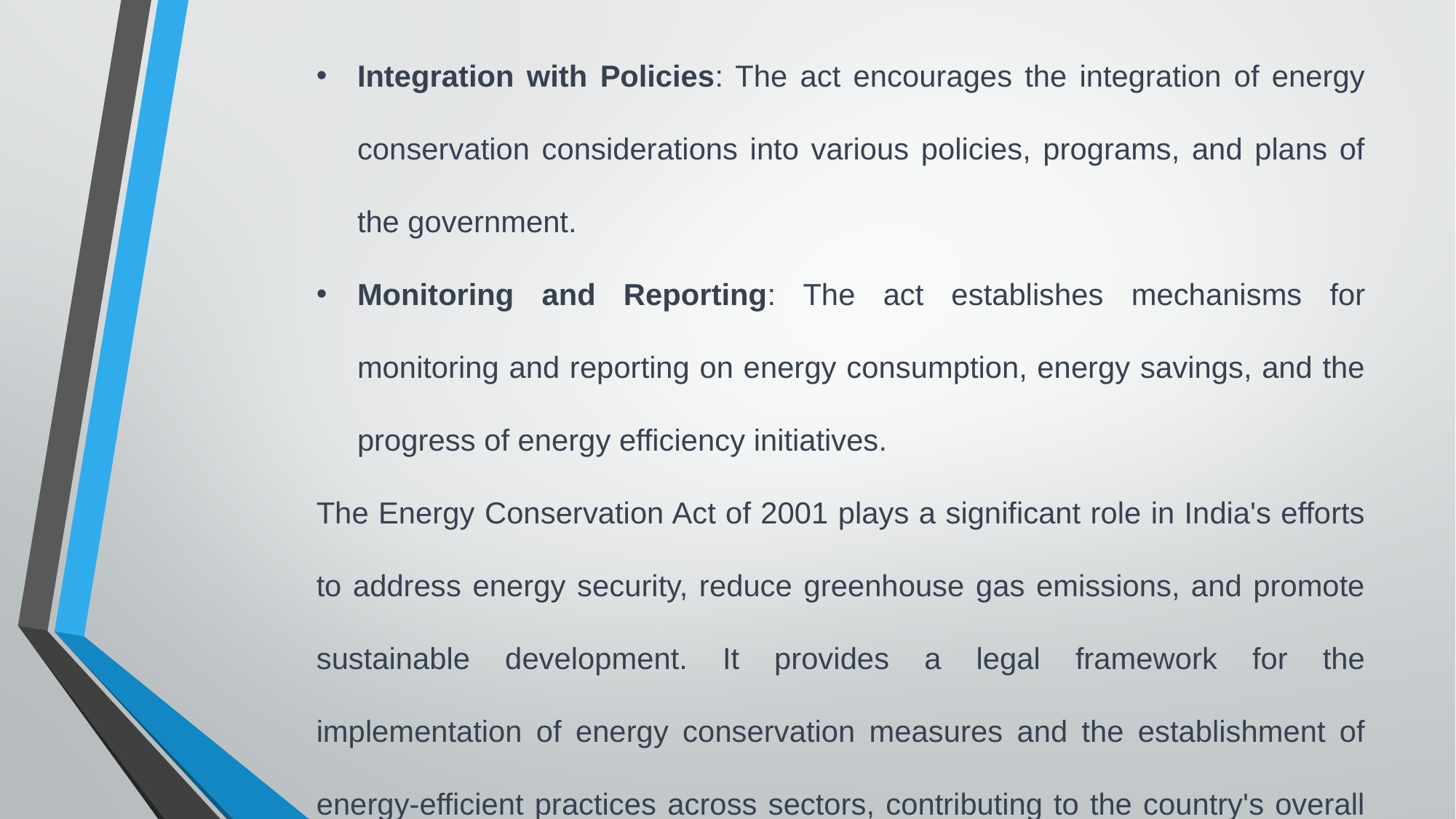

Integration with Policies: The act encourages the integration of energy conservation considerations into various policies, programs, and plans of the government.
Monitoring and Reporting: The act establishes mechanisms for monitoring and reporting on energy consumption, energy savings, and the progress of energy efficiency initiatives.
The Energy Conservation Act of 2001 plays a significant role in India's efforts to address energy security, reduce greenhouse gas emissions, and promote sustainable development. It provides a legal framework for the implementation of energy conservation measures and the establishment of energy-efficient practices across sectors, contributing to the country's overall energy and environmental goals.